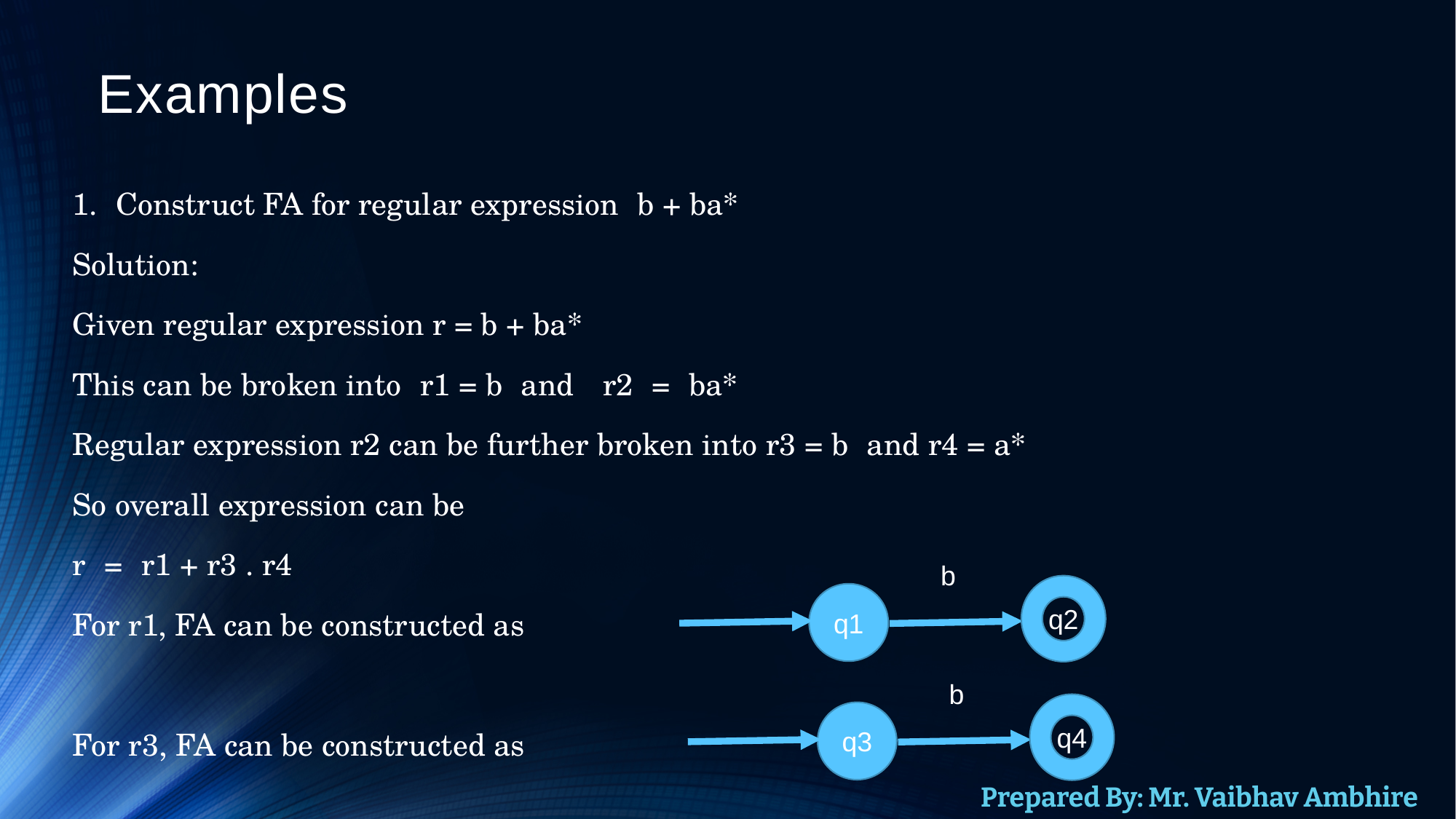

# Examples
1.  Construct FA for regular expression  b + ba*
Solution:
Given regular expression r = b + ba*
This can be broken into  r1 = b  and   r2  =  ba*
Regular expression r2 can be further broken into r3 = b  and r4 = a*
So overall expression can be
r  =  r1 + r3 . r4
For r1, FA can be constructed as

For r3, FA can be constructed as
b
q2
q1
b
q4
q3